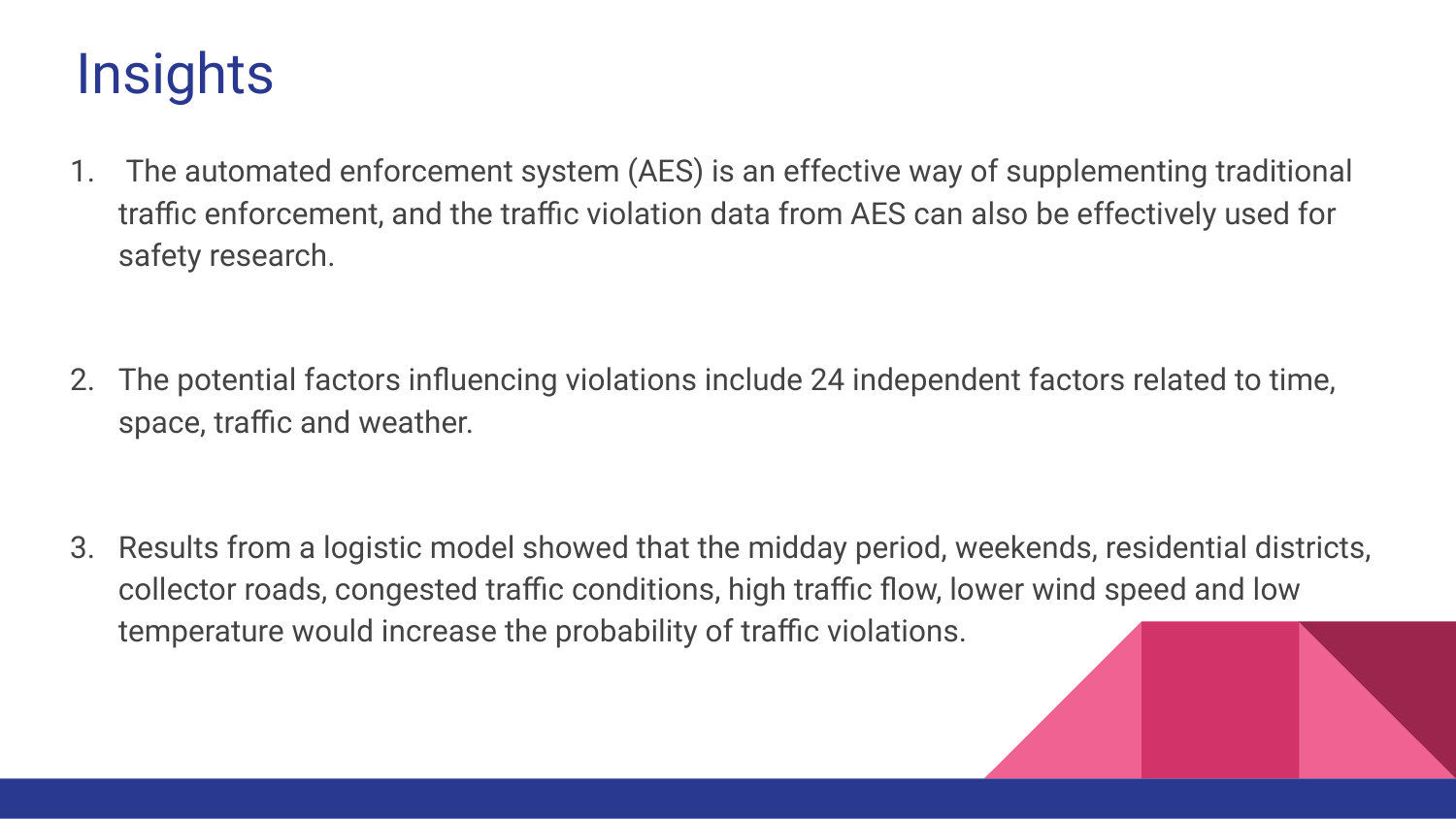

Insights
#
 The automated enforcement system (AES) is an effective way of supplementing traditional traffic enforcement, and the traffic violation data from AES can also be effectively used for safety research.

The potential factors influencing violations include 24 independent factors related to time, space, traffic and weather.

Results from a logistic model showed that the midday period, weekends, residential districts, collector roads, congested traffic conditions, high traffic flow, lower wind speed and low temperature would increase the probability of traffic violations.